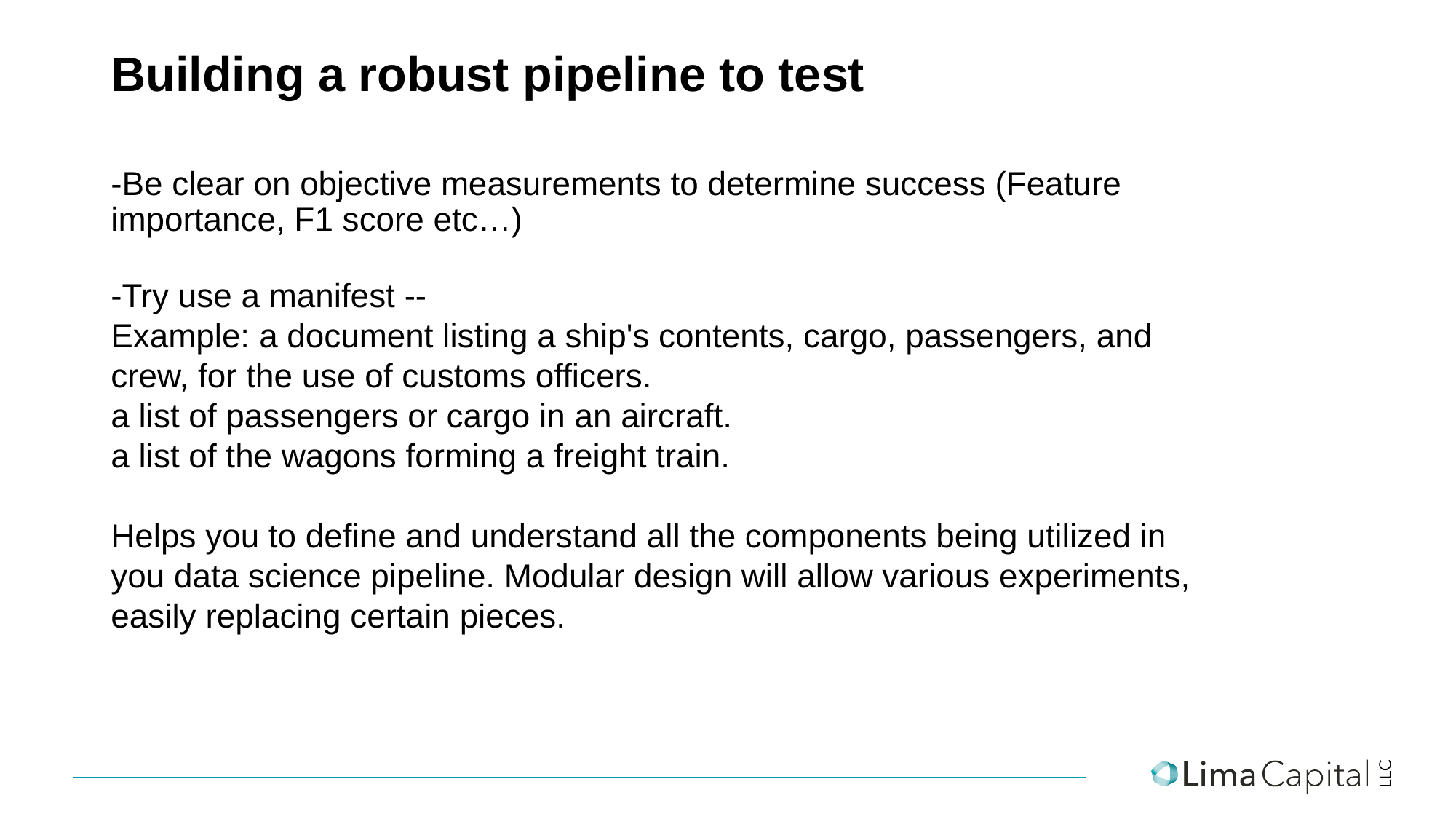

# Building a robust pipeline to test
-Be clear on objective measurements to determine success (Feature importance, F1 score etc…)

-Try use a manifest --
Example: a document listing a ship's contents, cargo, passengers, and crew, for the use of customs officers.
a list of passengers or cargo in an aircraft.
a list of the wagons forming a freight train.

Helps you to define and understand all the components being utilized in you data science pipeline. Modular design will allow various experiments, easily replacing certain pieces.